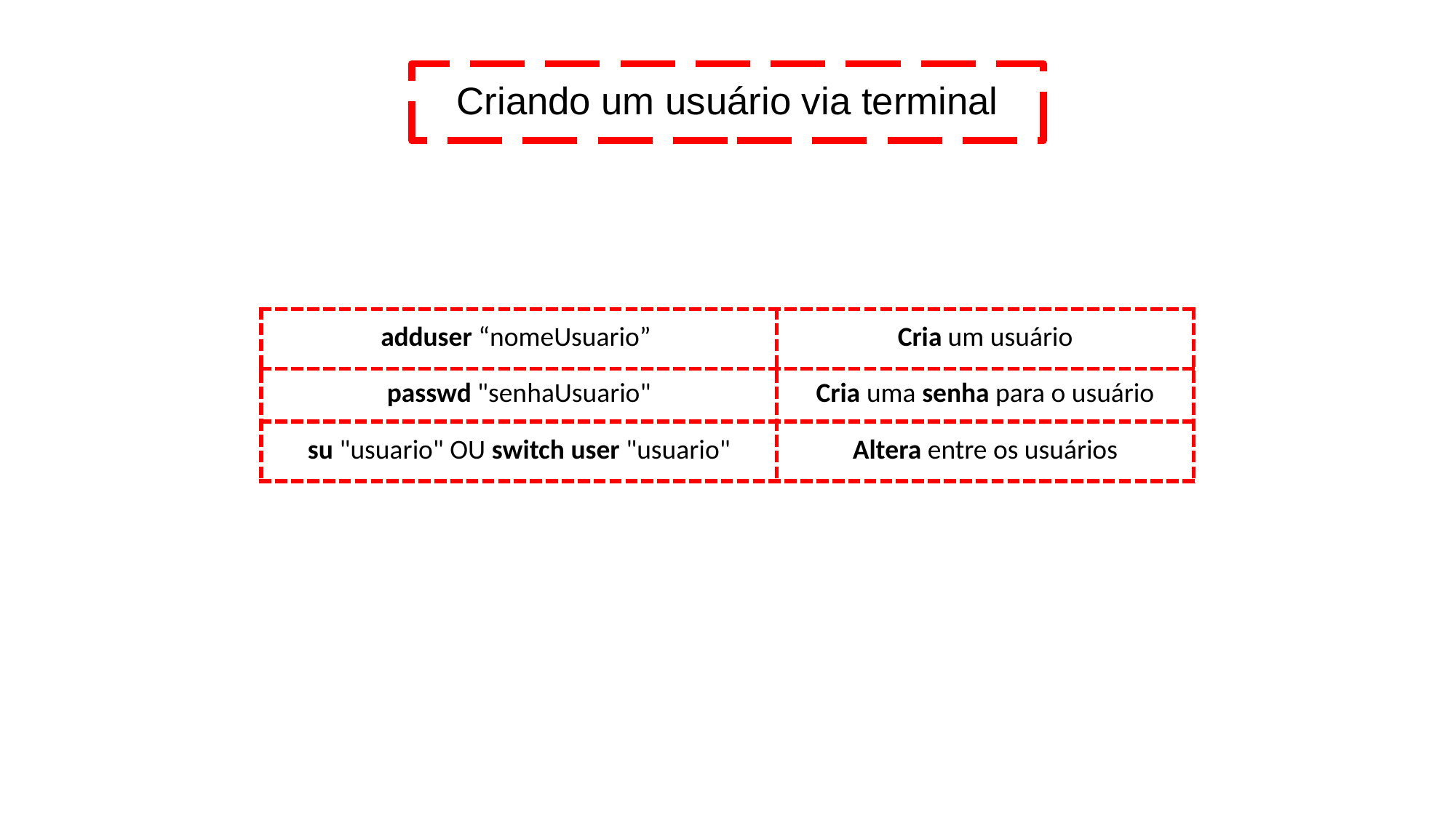

Criando um usuário via terminal
| adduser “nomeUsuario” | Cria um usuário |
| --- | --- |
| passwd "senhaUsuario" | Cria uma senha para o usuário |
| su "usuario" OU switch user "usuario" | Altera entre os usuários |